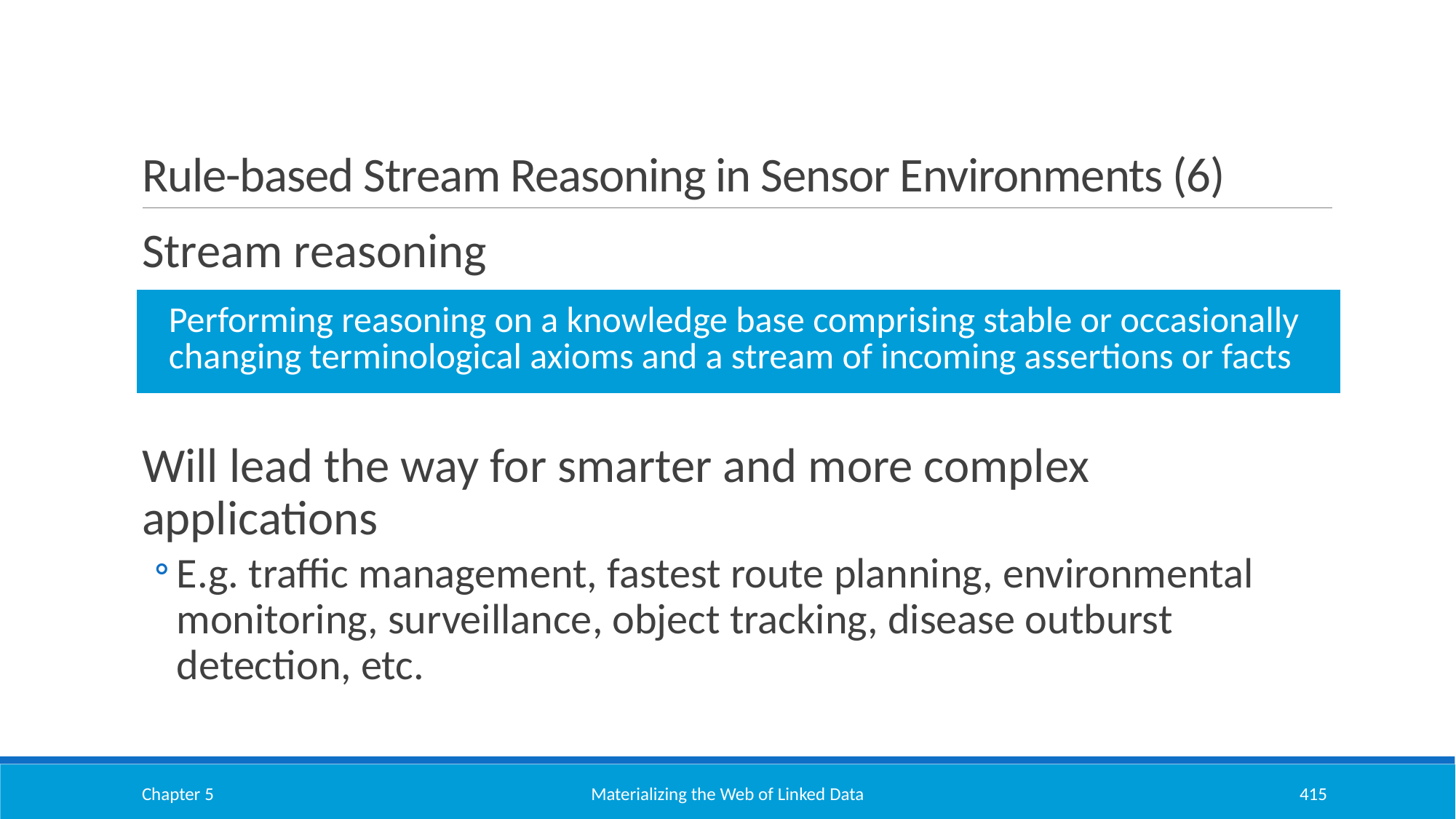

# Rule-based Stream Reasoning in Sensor Environments (6)
Stream reasoning

Will lead the way for smarter and more complex applications
E.g. traffic management, fastest route planning, environmental monitoring, surveillance, object tracking, disease outburst detection, etc.
| Performing reasoning on a knowledge base comprising stable or occasionally changing terminological axioms and a stream of incoming assertions or facts |
| --- |
Chapter 5
Materializing the Web of Linked Data
415